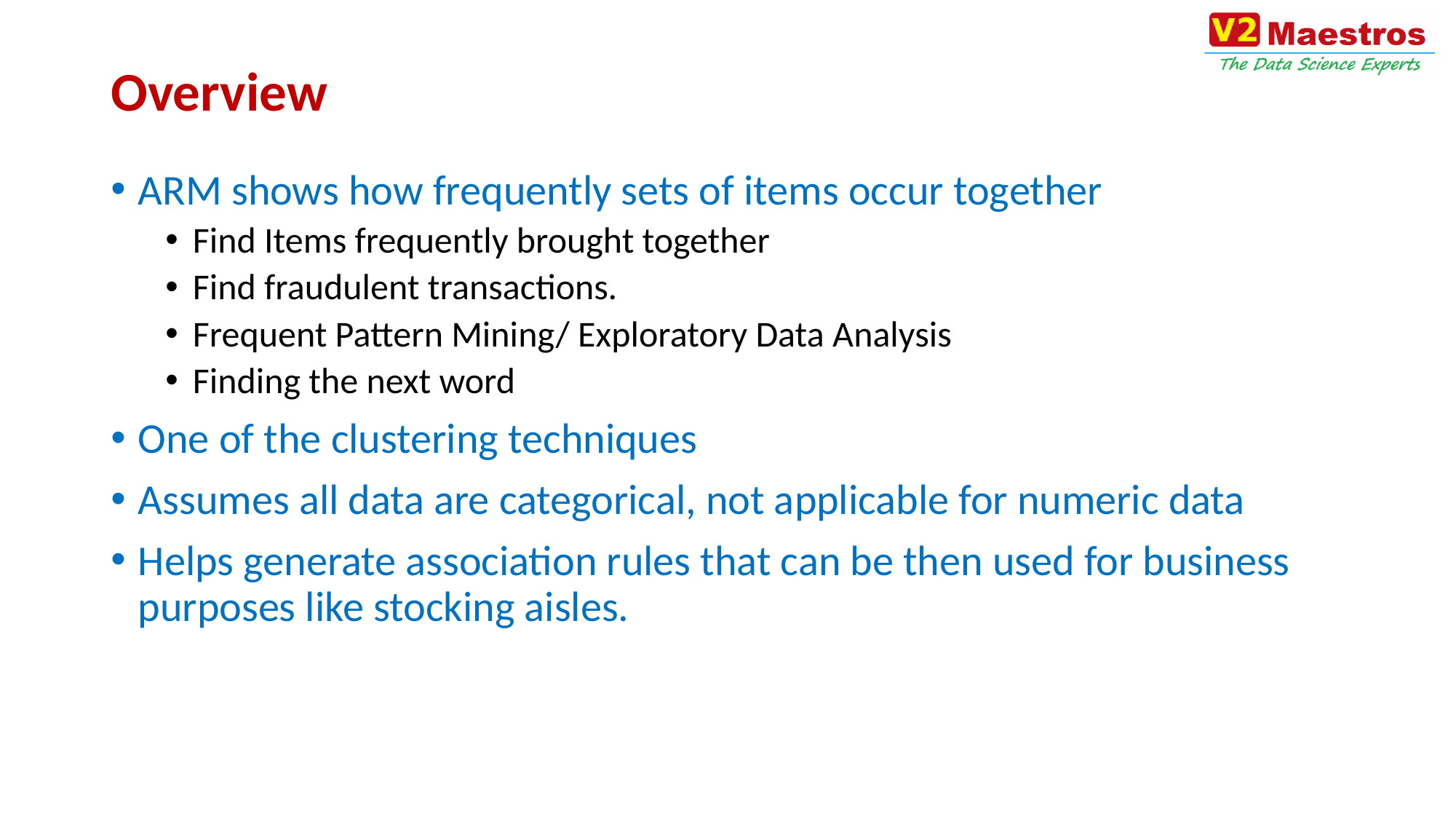

# Overview
ARM shows how frequently sets of items occur together
Find Items frequently brought together
Find fraudulent transactions.
Frequent Pattern Mining/ Exploratory Data Analysis
Finding the next word
One of the clustering techniques
Assumes all data are categorical, not applicable for numeric data
Helps generate association rules that can be then used for business purposes like stocking aisles.